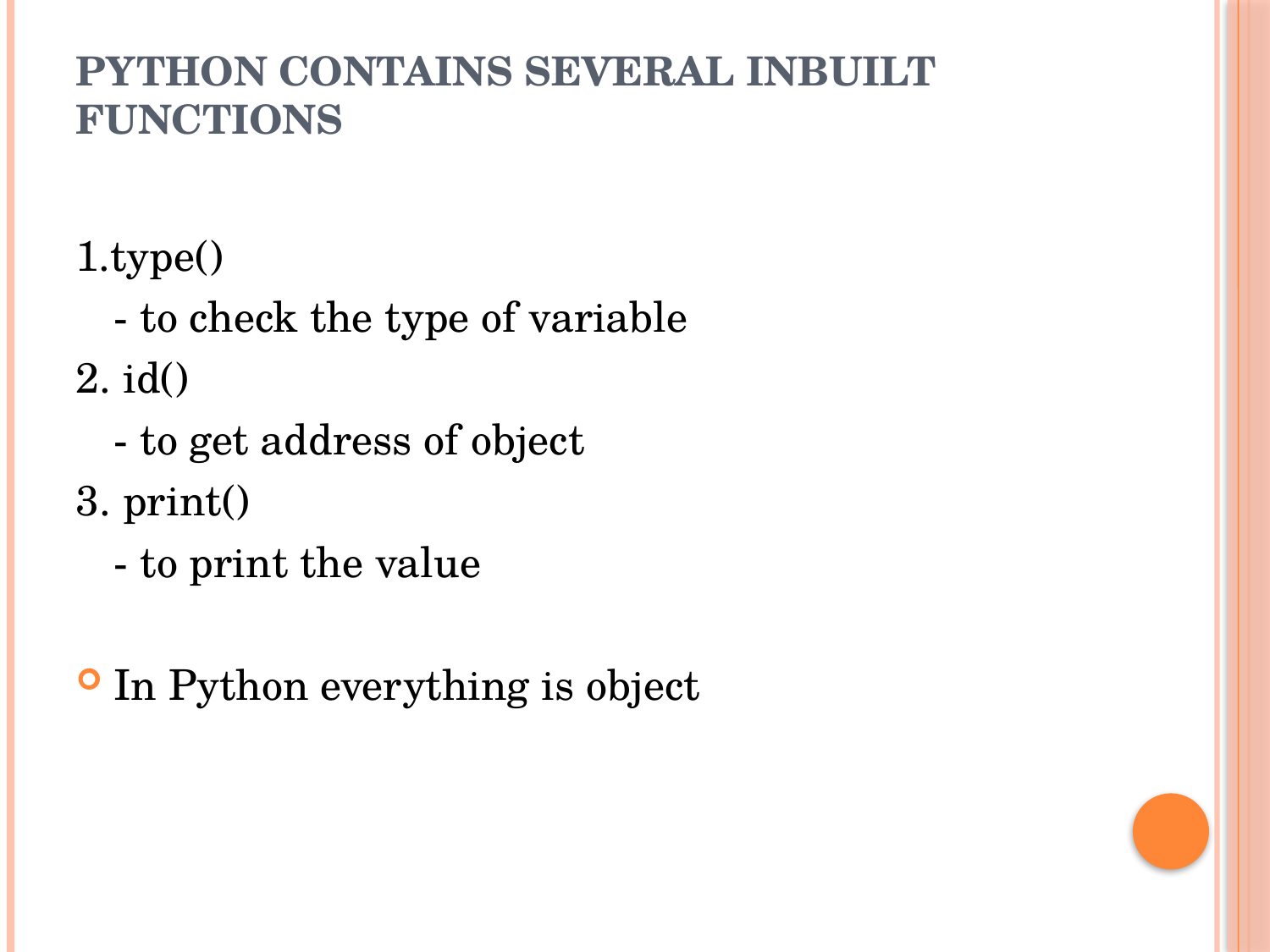

# Python contains several inbuilt functions
1.type()
	- to check the type of variable
2. id()
	- to get address of object
3. print()
	- to print the value

In Python everything is object